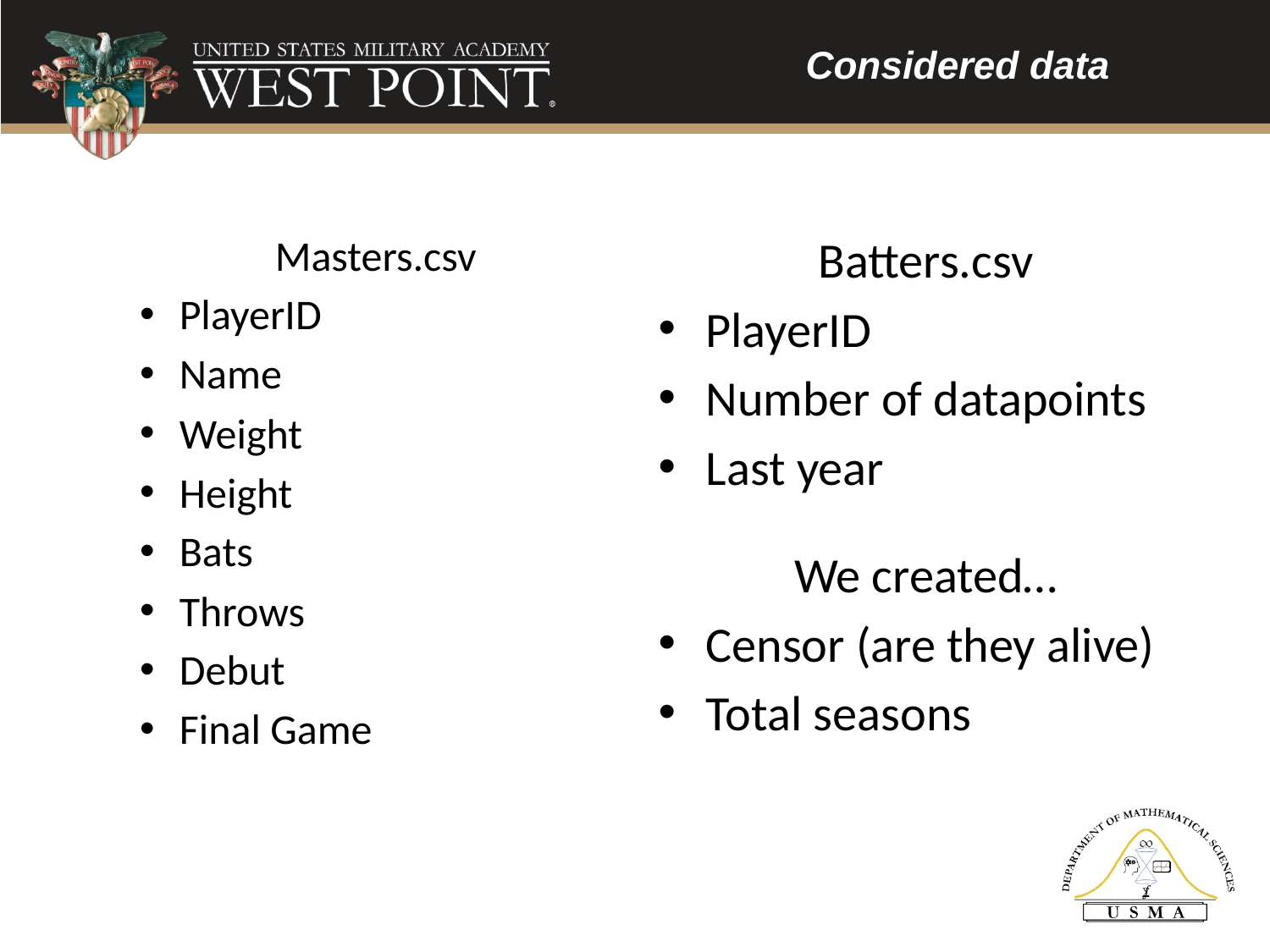

Considered data
Masters.csv
PlayerID
Name
Weight
Height
Bats
Throws
Debut
Final Game
Batters.csv
PlayerID
Number of datapoints
Last year
We created…
Censor (are they alive)
Total seasons